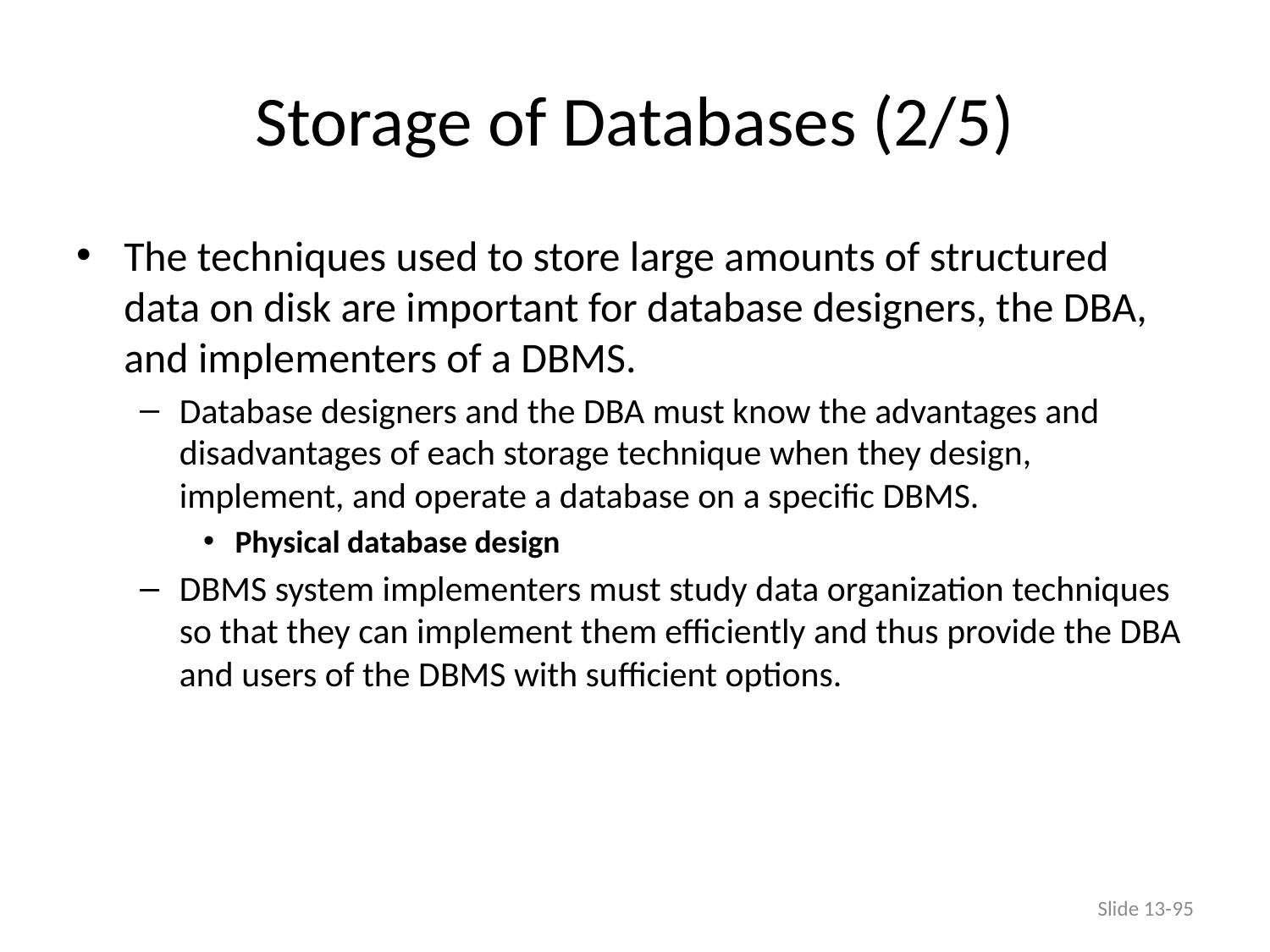

# Storage of Databases (2/5)
The techniques used to store large amounts of structured data on disk are important for database designers, the DBA, and implementers of a DBMS.
Database designers and the DBA must know the advantages and disadvantages of each storage technique when they design, implement, and operate a database on a specific DBMS.
Physical database design
DBMS system implementers must study data organization techniques so that they can implement them efficiently and thus provide the DBA and users of the DBMS with sufficient options.
Slide 13-95